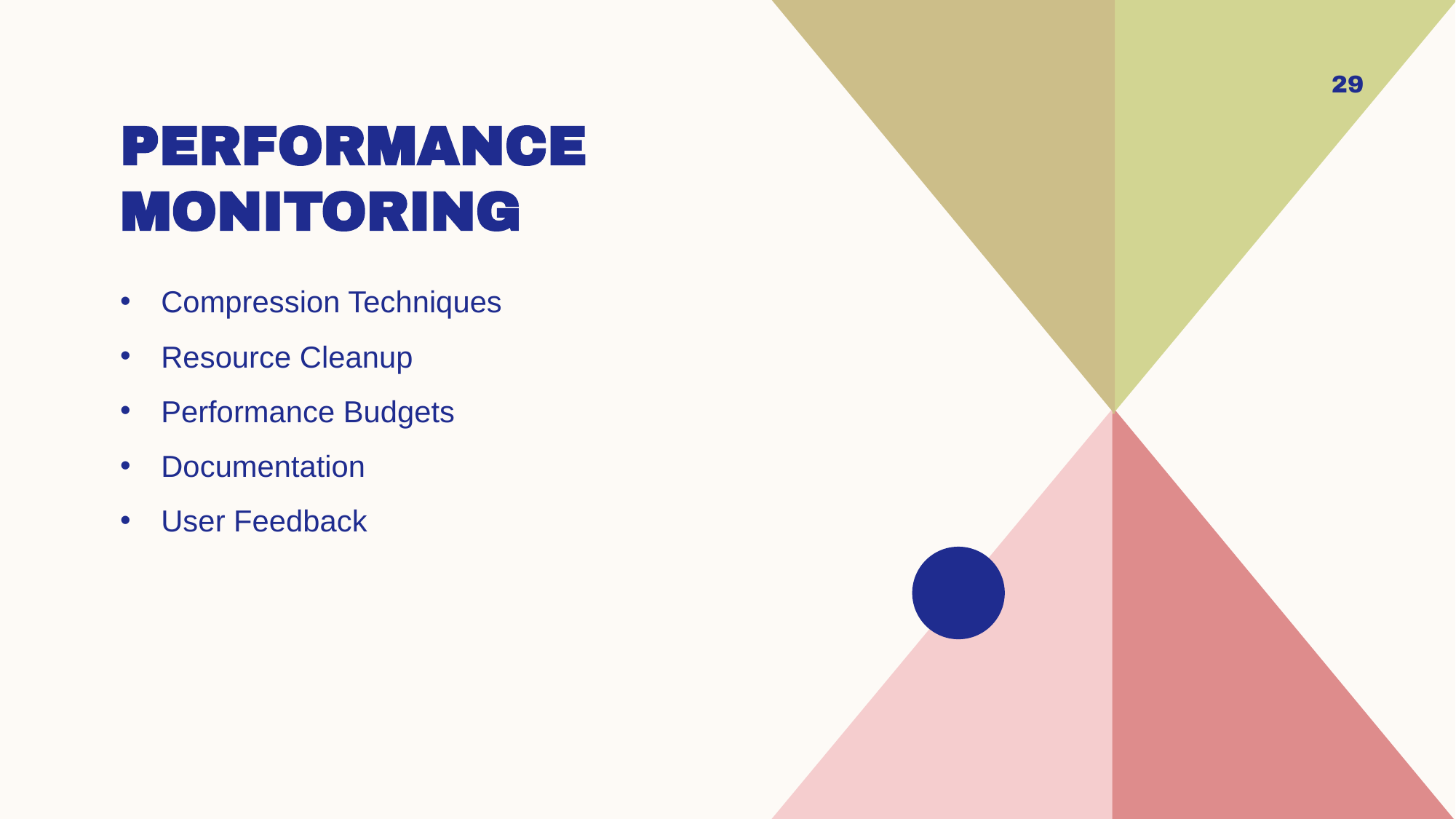

29
# Performance Monitoring
Compression Techniques
Resource Cleanup
Performance Budgets
Documentation
User Feedback